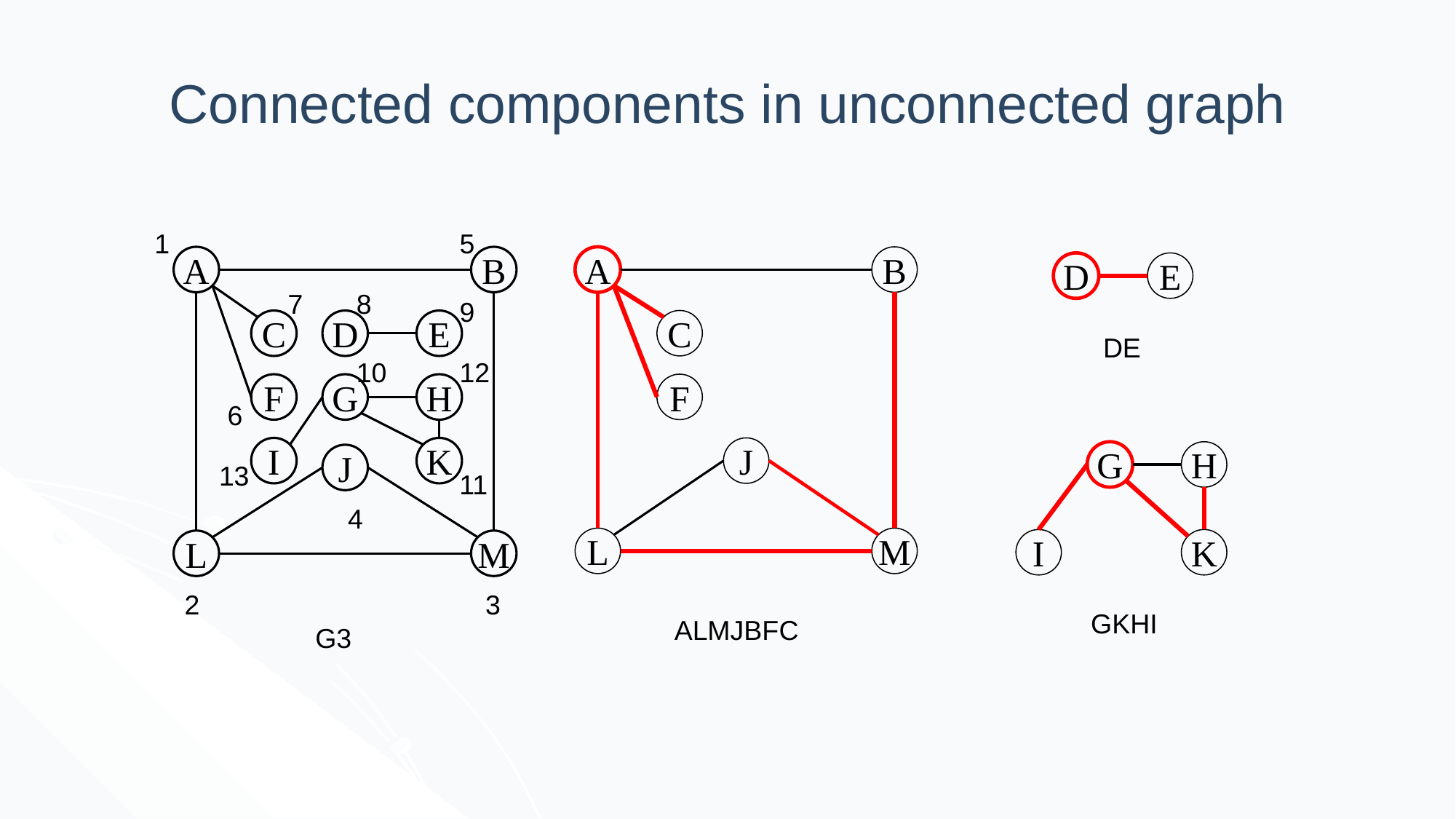

# Connected components in unconnected graph
1
5
A
B
7
8
9
C
D
E
10
12
F
G
H
6
I
K
J
13
11
4
L
M
2
3
G3
A
B
C
F
J
L
M
ALMJBFC
D
E
DE
G
H
I
K
GKHI